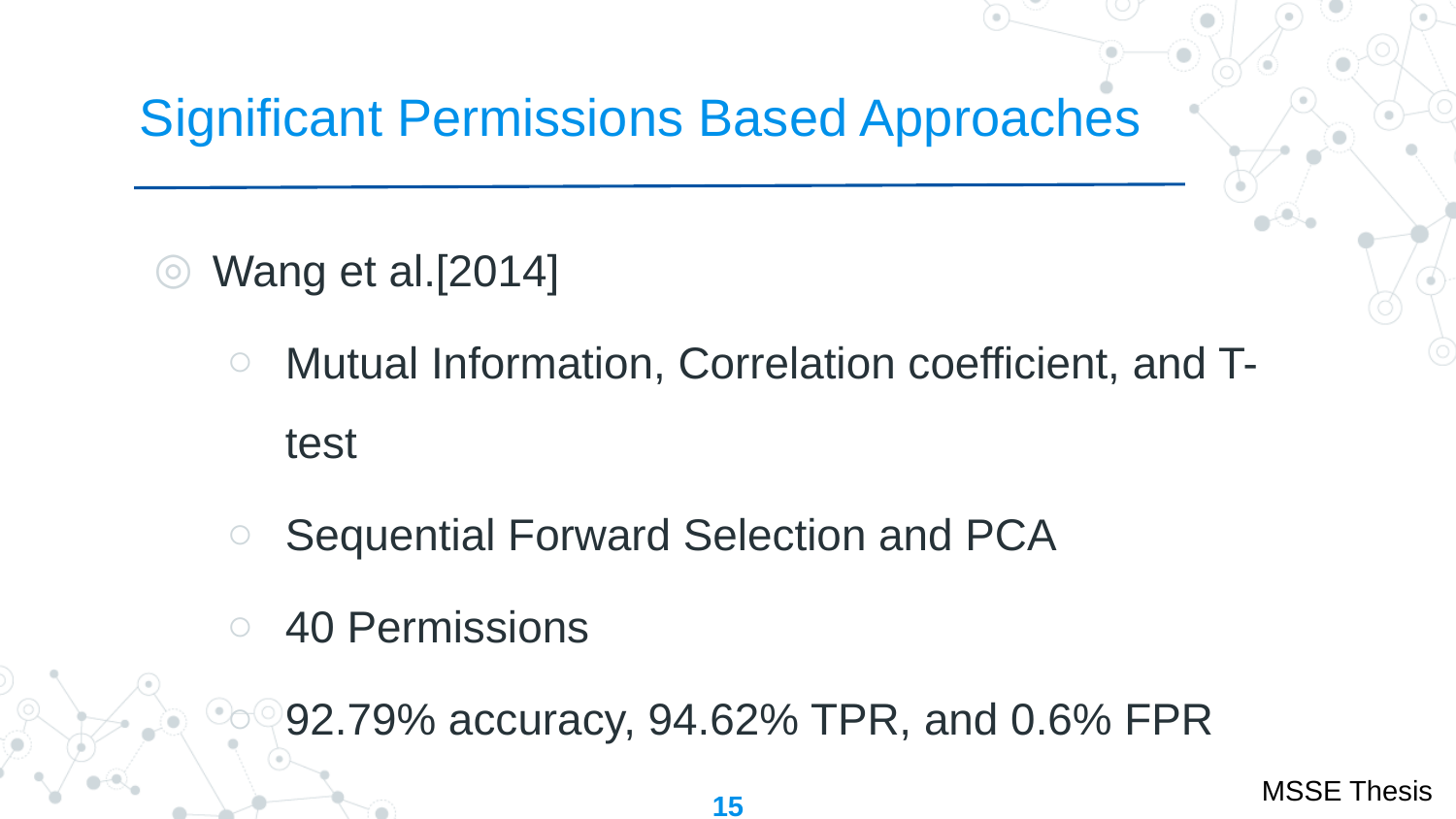

# Significant Permissions Based Approaches
Wang et al.[2014]
Mutual Information, Correlation coefficient, and T-test
Sequential Forward Selection and PCA
40 Permissions
92.79% accuracy, 94.62% TPR, and 0.6% FPR
15